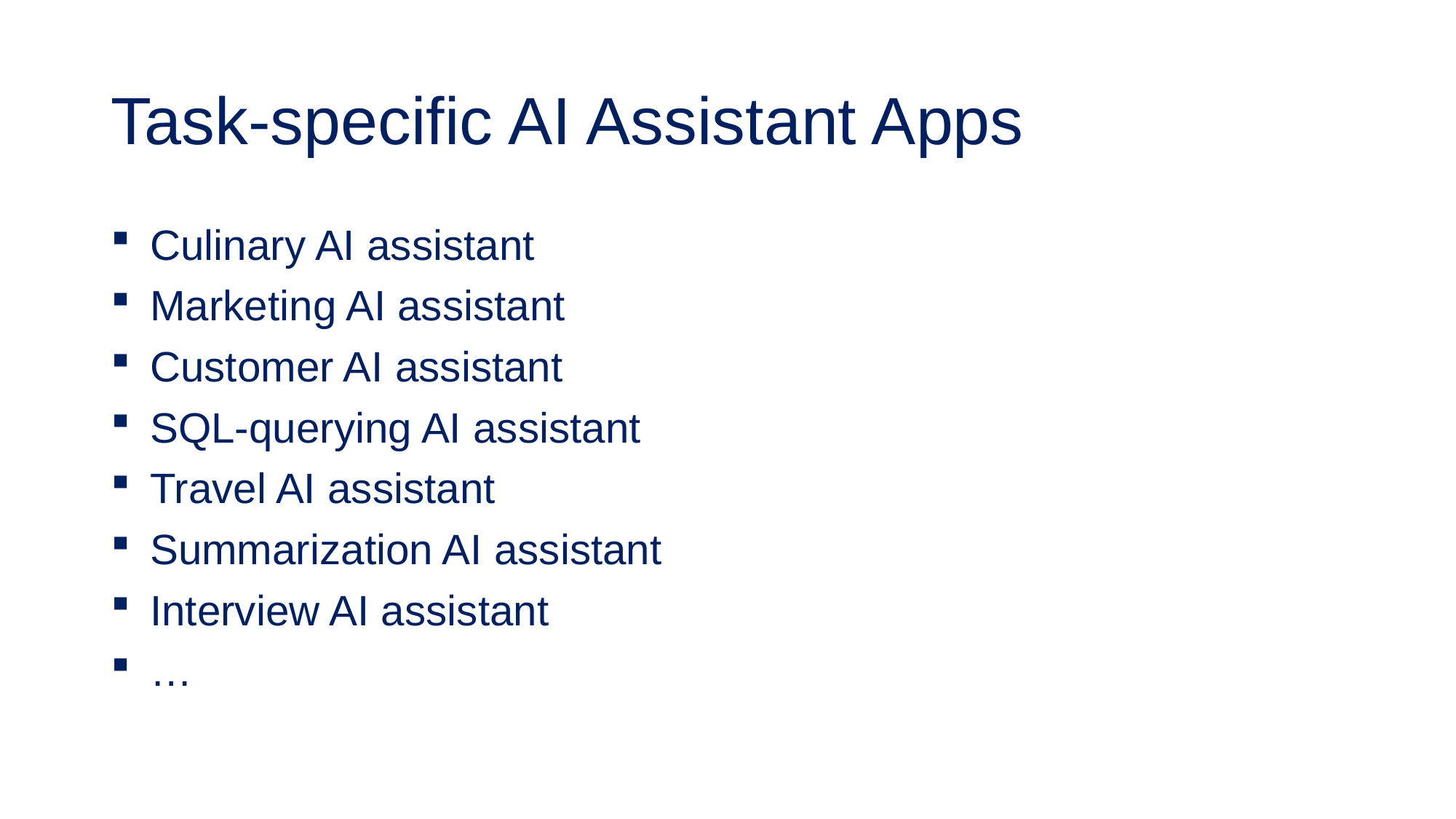

# Task-specific AI Assistant Apps
 Culinary AI assistant
 Marketing AI assistant
 Customer AI assistant
 SQL-querying AI assistant
 Travel AI assistant
 Summarization AI assistant
 Interview AI assistant
 …